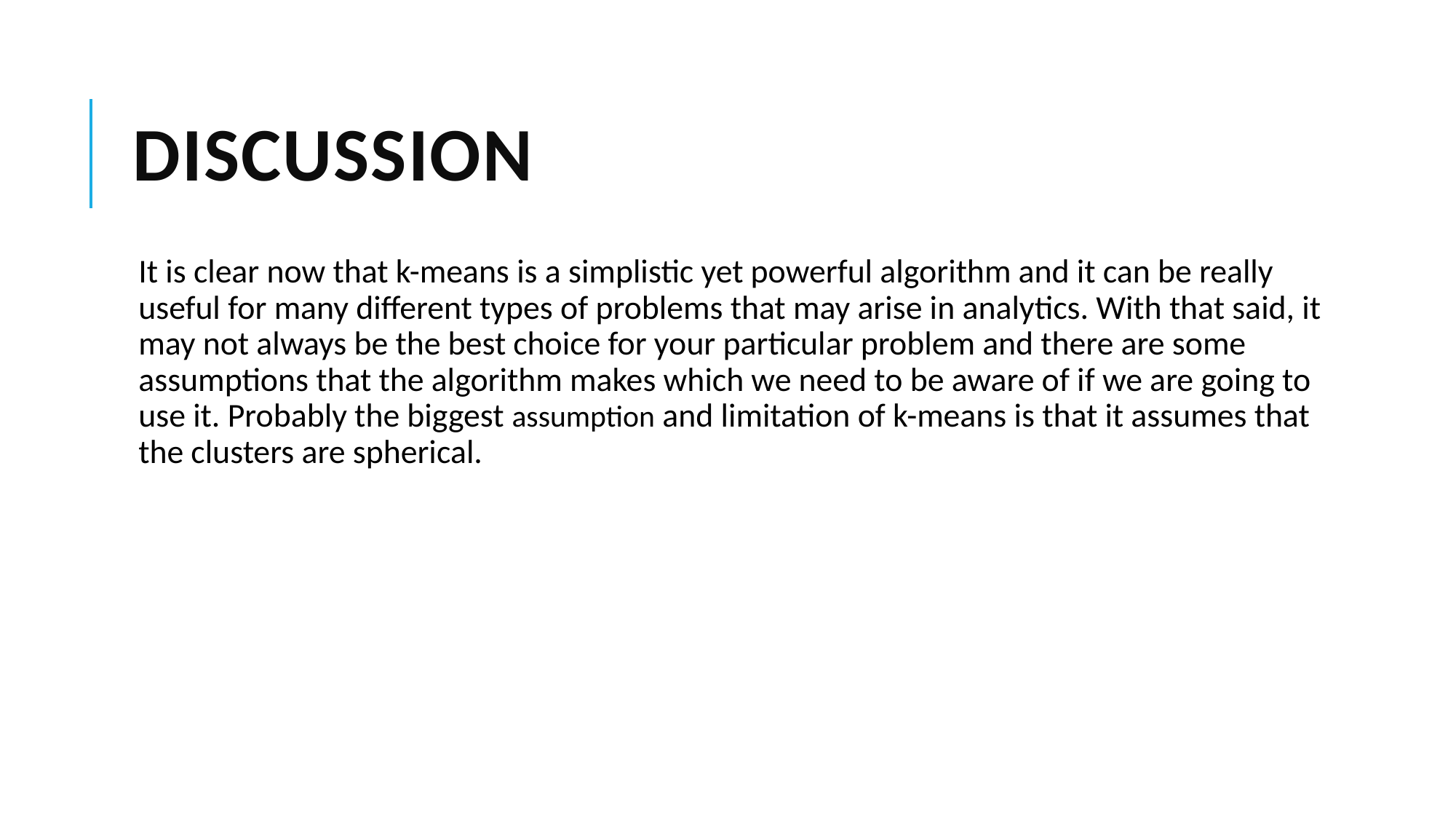

# Discussion
It is clear now that k-means is a simplistic yet powerful algorithm and it can be really useful for many different types of problems that may arise in analytics. With that said, it may not always be the best choice for your particular problem and there are some assumptions that the algorithm makes which we need to be aware of if we are going to use it. Probably the biggest assumption and limitation of k-means is that it assumes that the clusters are spherical.